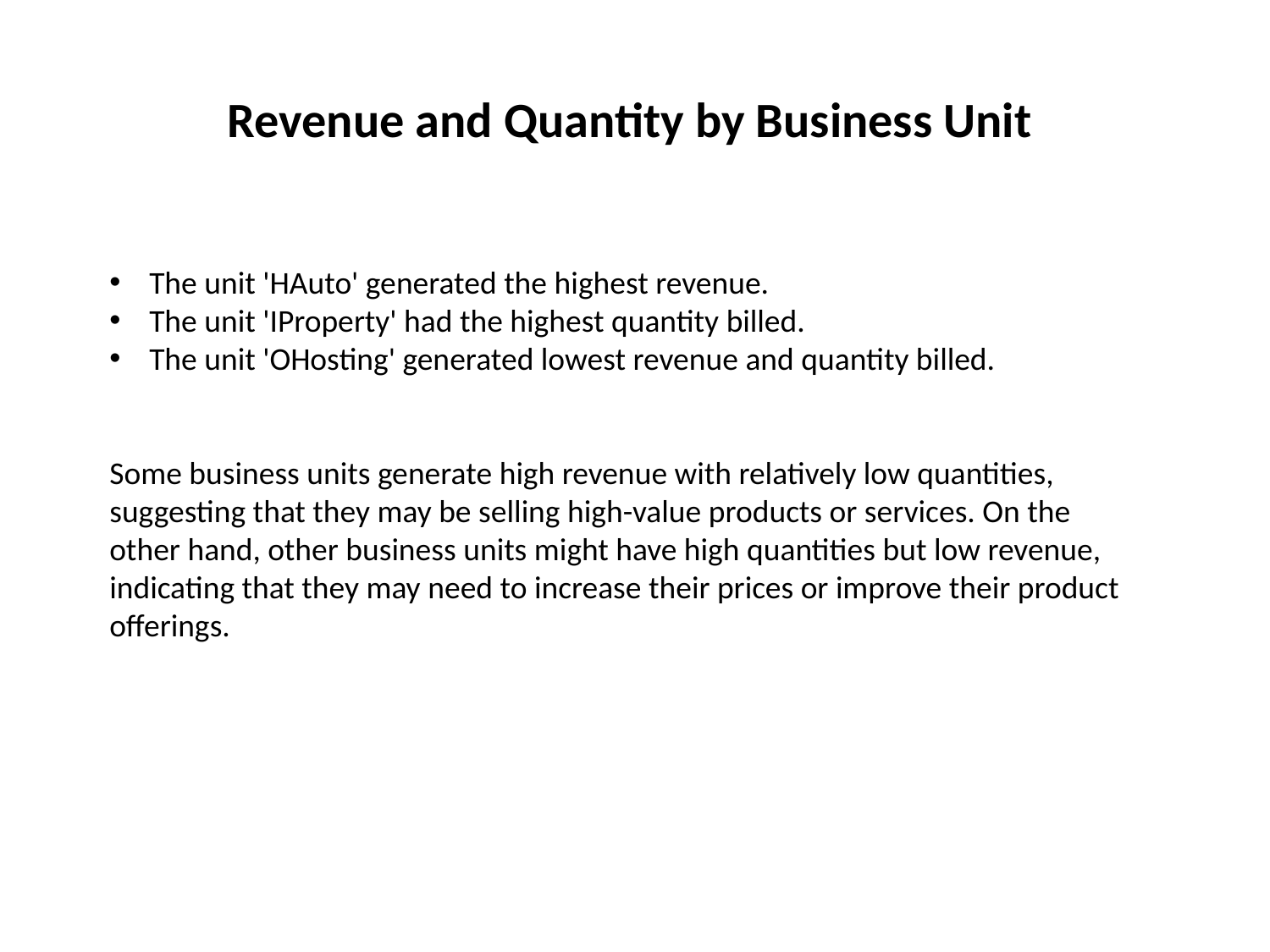

Revenue and Quantity by Business Unit

The unit 'HAuto' generated the highest revenue.
The unit 'IProperty' had the highest quantity billed.
The unit 'OHosting' generated lowest revenue and quantity billed.

Some business units generate high revenue with relatively low quantities, suggesting that they may be selling high-value products or services. On the other hand, other business units might have high quantities but low revenue, indicating that they may need to increase their prices or improve their product offerings.